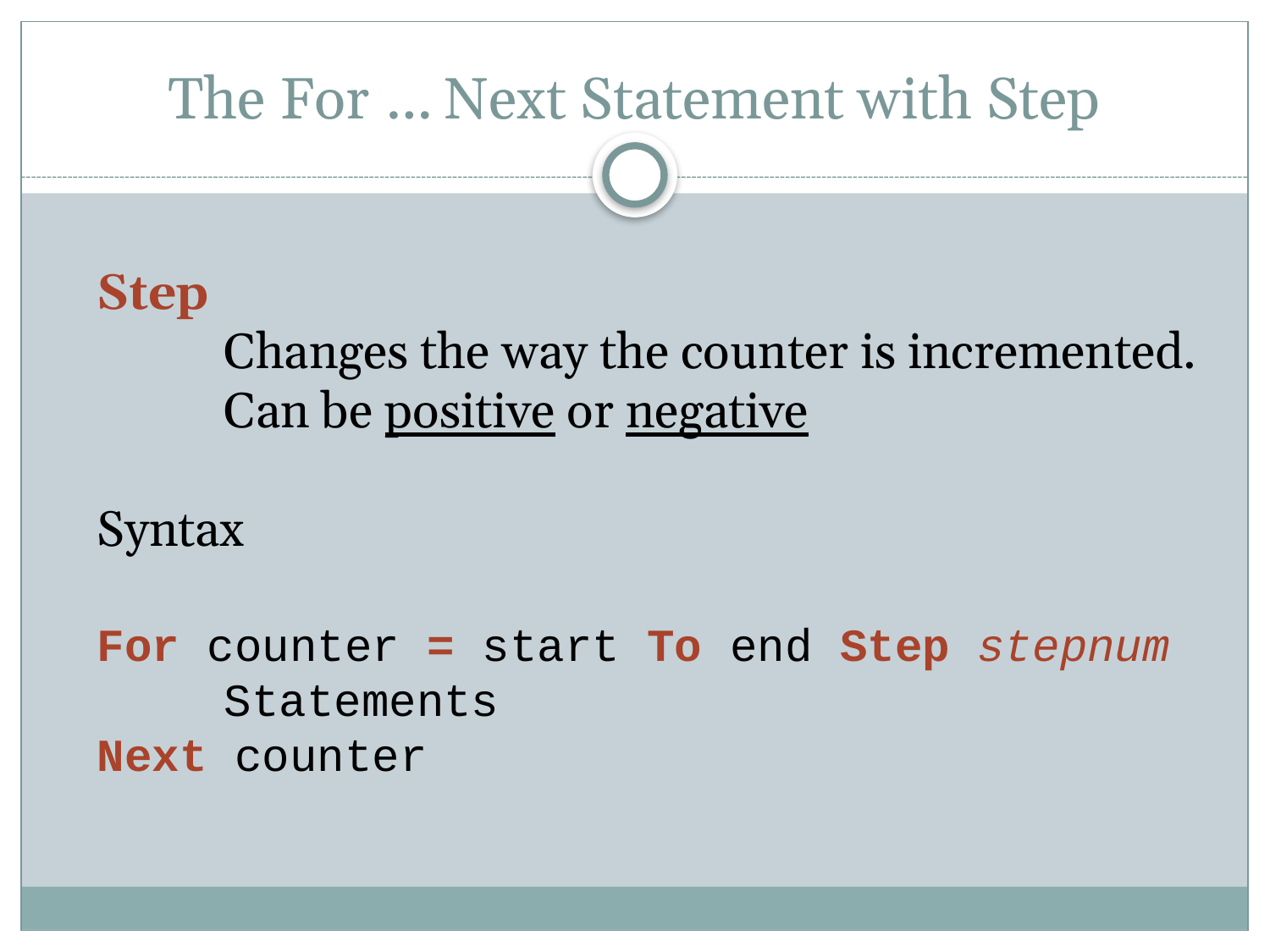

# The For … Next Statement with Step
Step
	Changes the way the counter is incremented.
	Can be positive or negative

Syntax

For counter = start To end Step stepnum
	Statements
Next counter